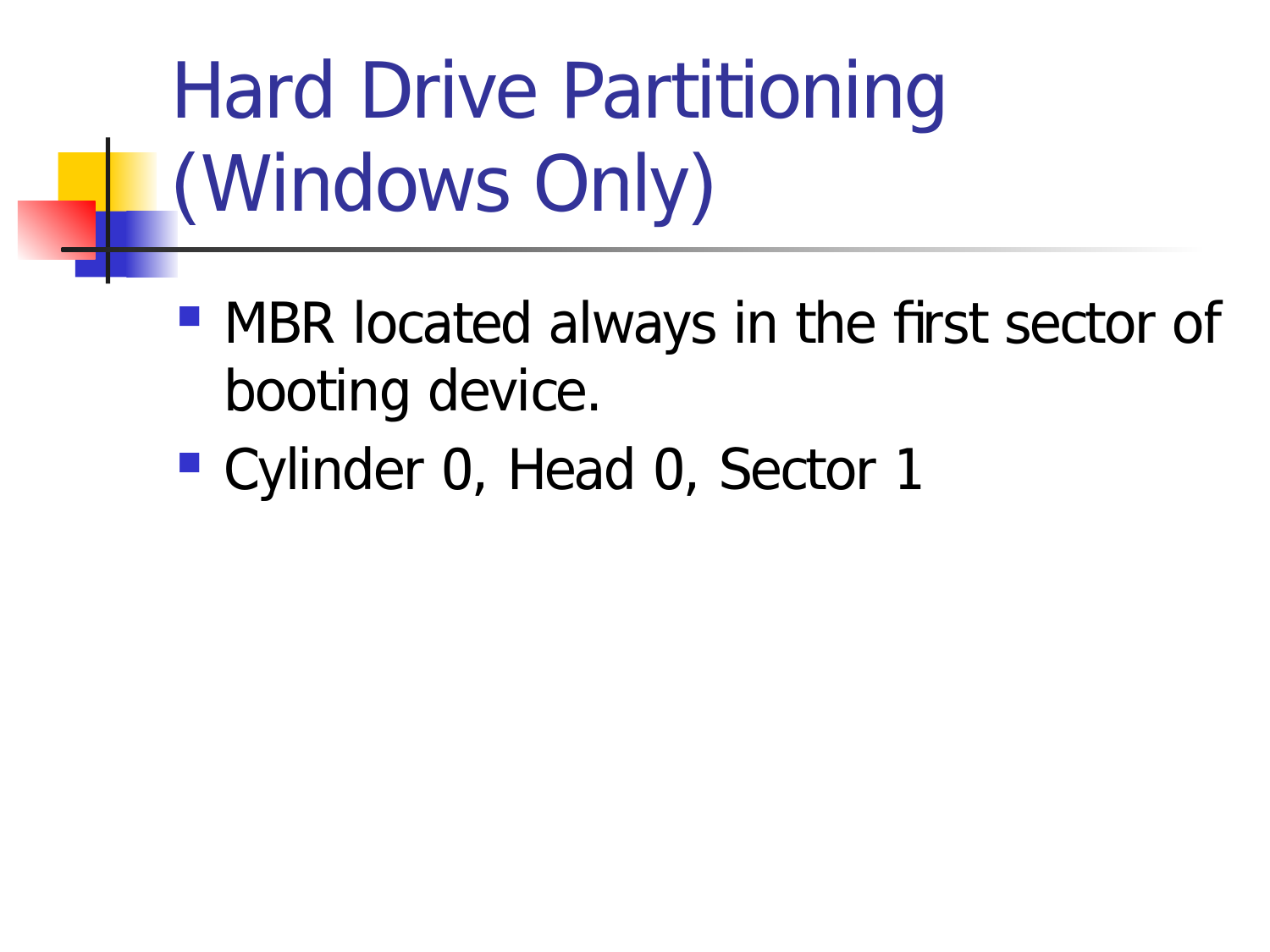

# Hard Drive Partitioning (Windows Only)
MBR located always in the first sector of booting device.
Cylinder 0, Head 0, Sector 1